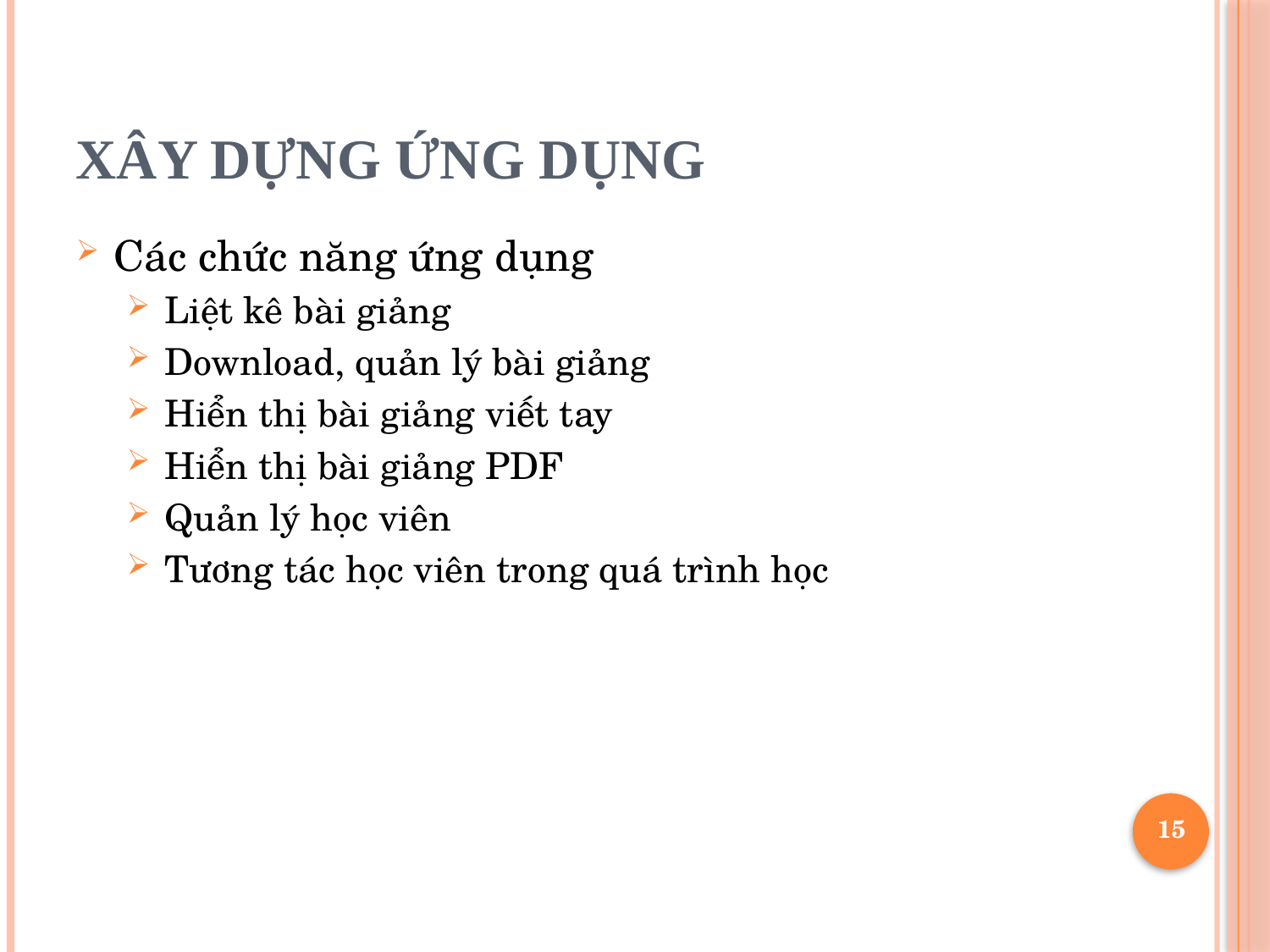

# Xây dựng ứng dụng
Các chức năng ứng dụng
Liệt kê bài giảng
Download, quản lý bài giảng
Hiển thị bài giảng viết tay
Hiển thị bài giảng PDF
Quản lý học viên
Tương tác học viên trong quá trình học
15